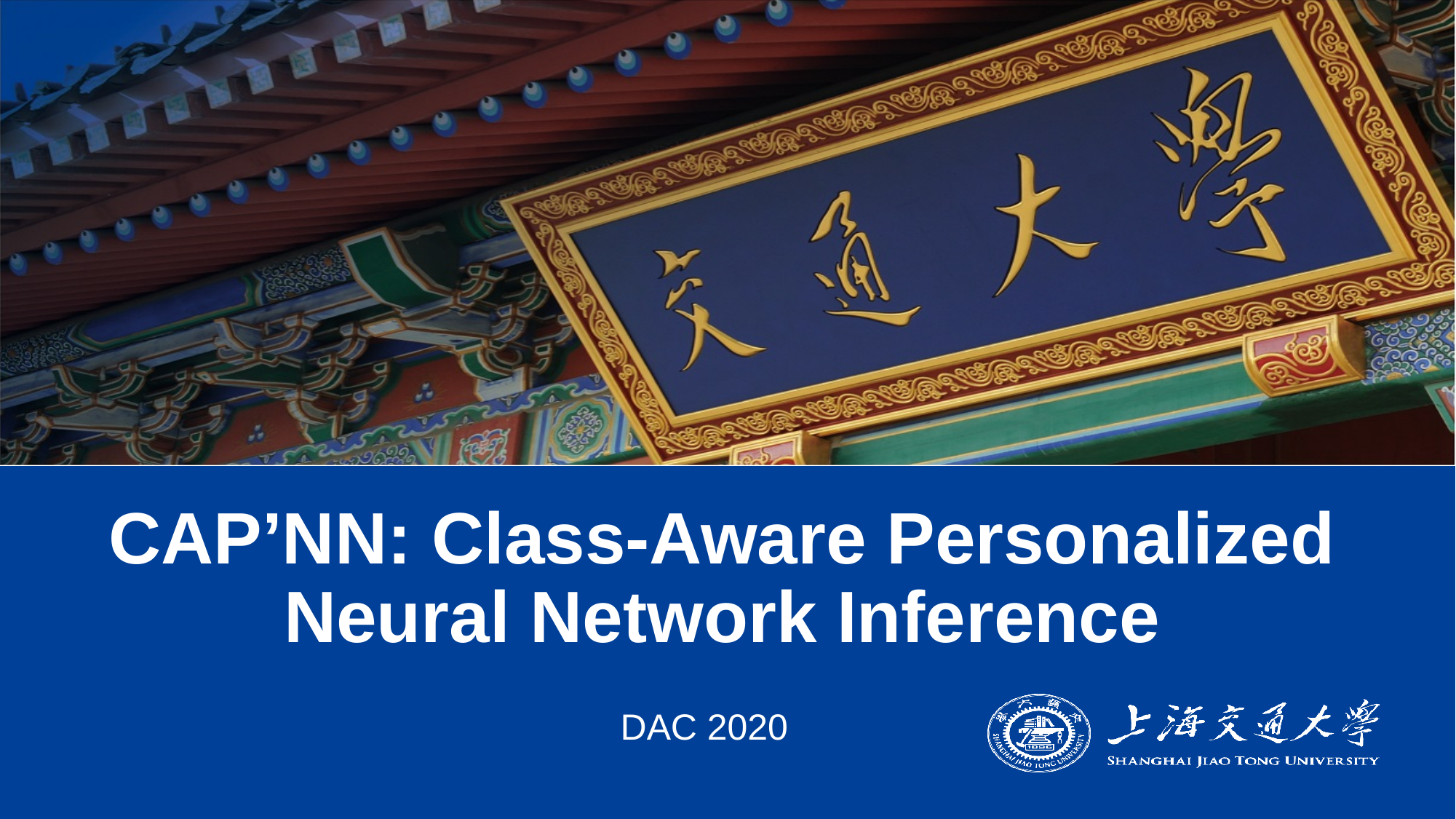

# CAP’NN: Class-Aware Personalized Neural Network Inference
DAC 2020